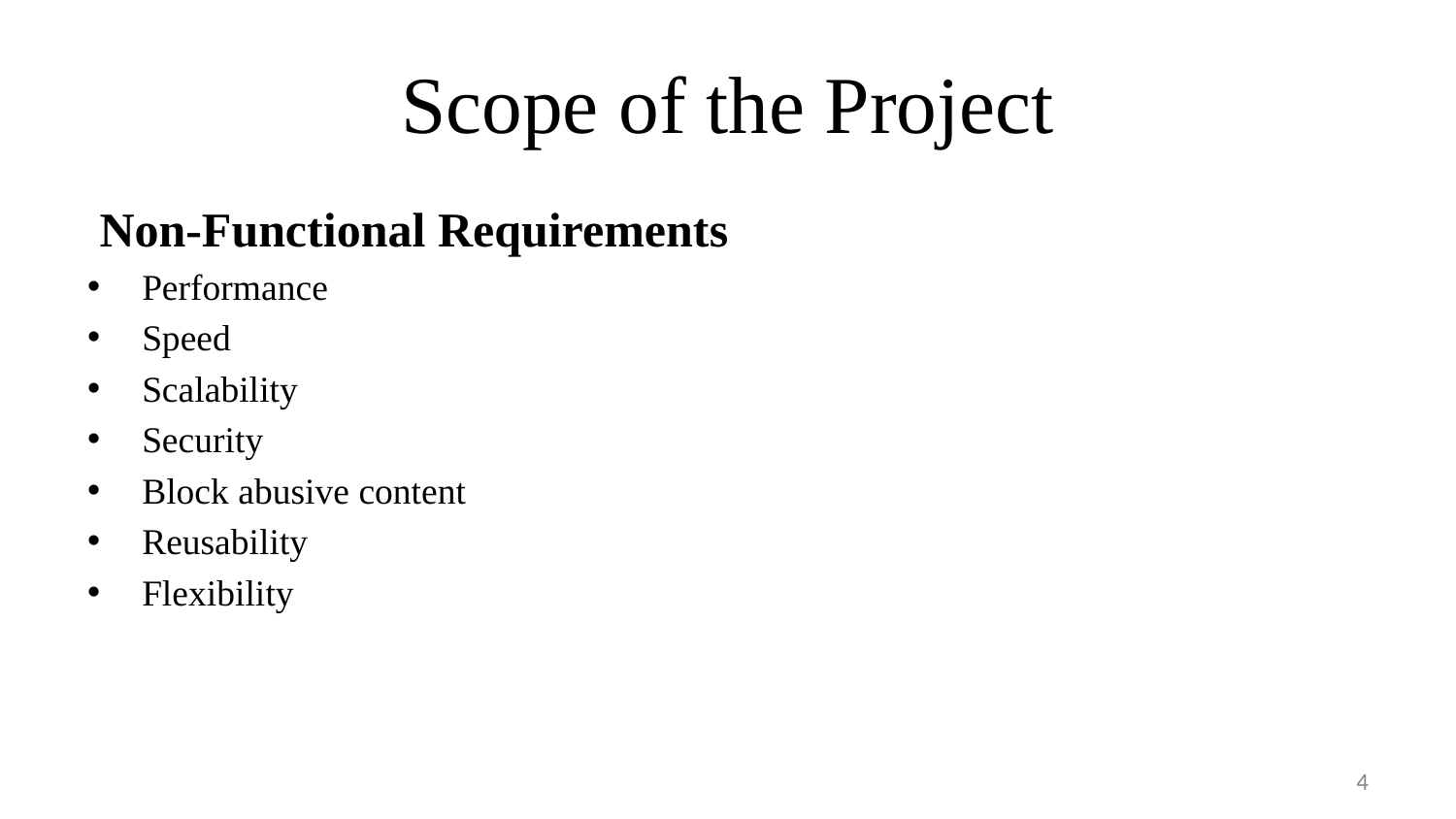

# Scope of the Project
 Non-Functional Requirements
Performance
Speed
Scalability
Security
Block abusive content
Reusability
Flexibility

4